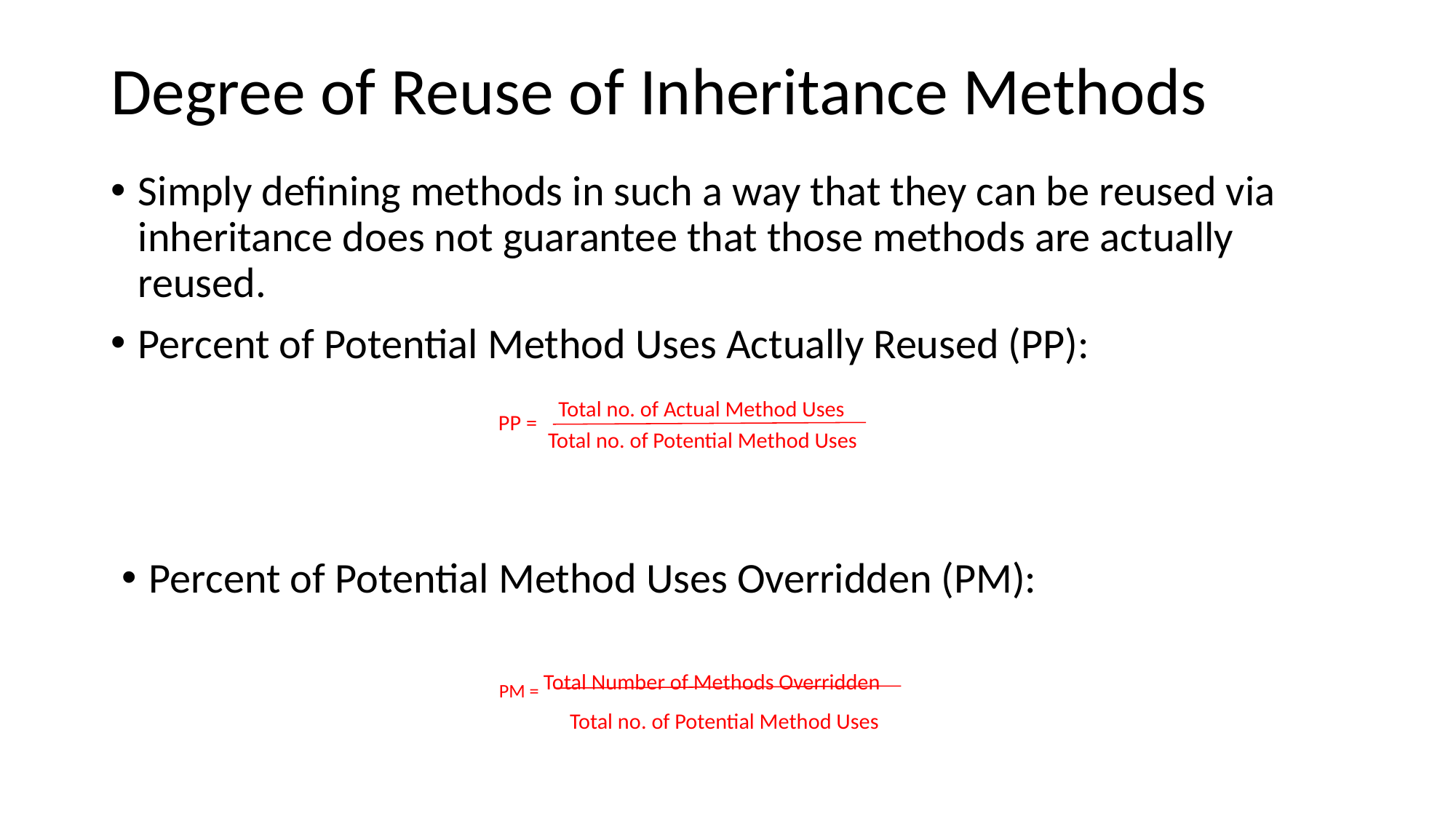

# Degree of Reuse of Inheritance Methods
Simply defining methods in such a way that they can be reused via inheritance does not guarantee that those methods are actually reused.
Percent of Potential Method Uses Actually Reused (PP):
Total no. of Actual Method Uses
PP =
Total no. of Potential Method Uses
Percent of Potential Method Uses Overridden (PM):
PM = Total Number of Methods Overridden  Total no. of Potential Method Uses